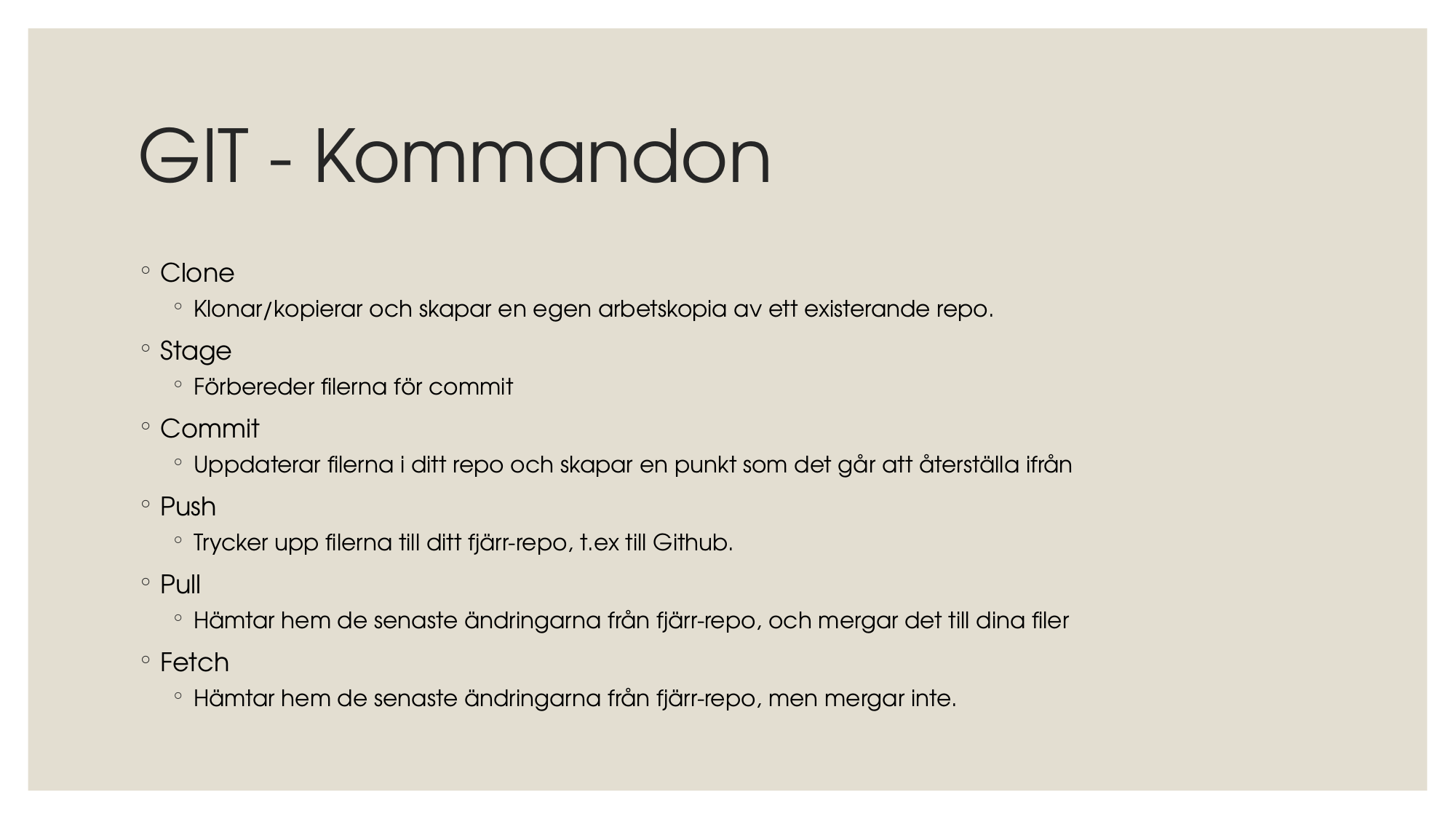

# GIT - Kommandon
Clone
Klonar/kopierar och skapar en egen arbetskopia av ett existerande repo.
Stage
Förbereder filerna för commit
Commit
Uppdaterar filerna i ditt repo och skapar en punkt som det går att återställa ifrån
Push
Trycker upp filerna till ditt fjärr-repo, t.ex till Github.
Pull
Hämtar hem de senaste ändringarna från fjärr-repo, och mergar det till dina filer
Fetch
Hämtar hem de senaste ändringarna från fjärr-repo, men mergar inte.